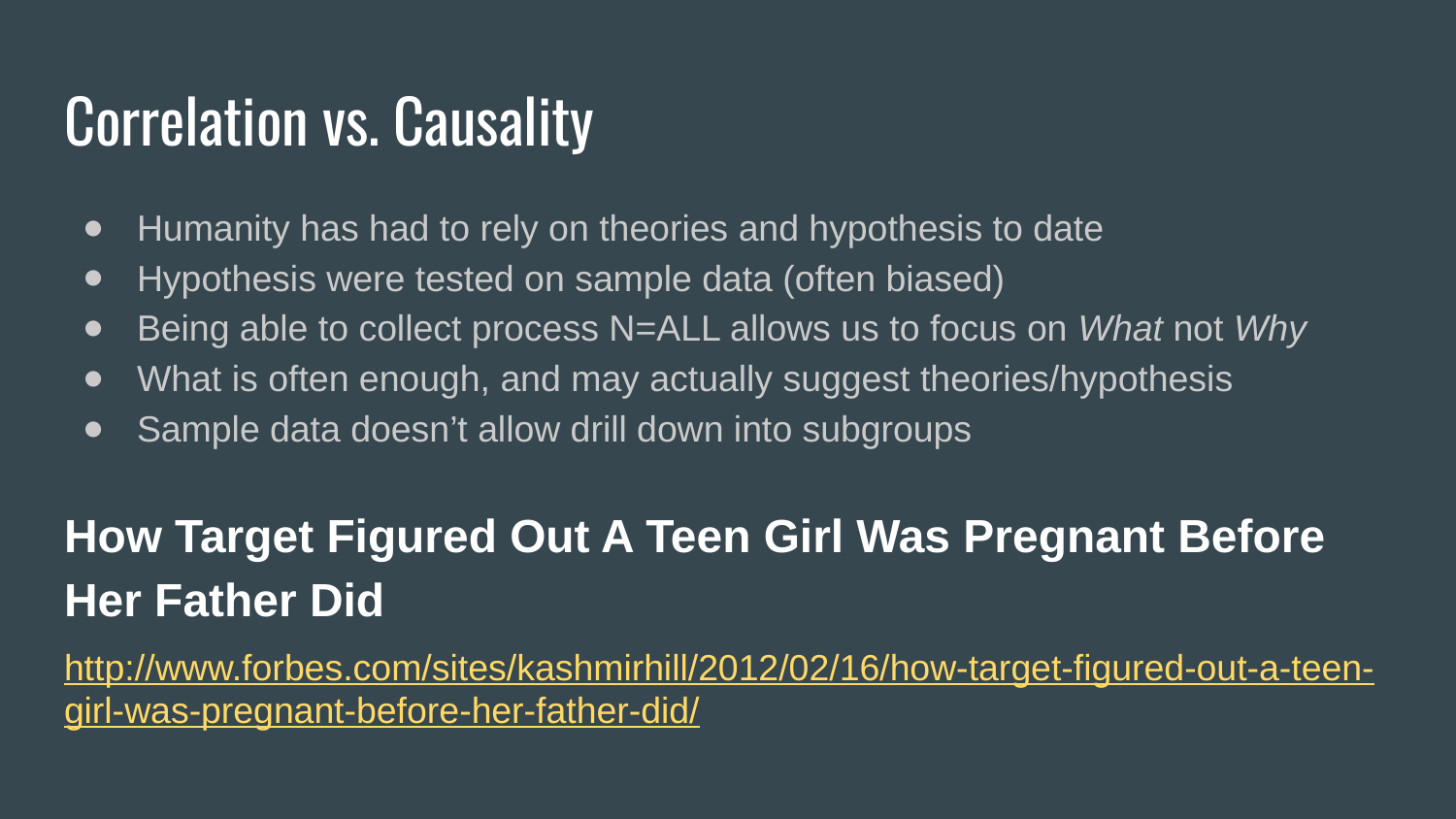

# Correlation vs. Causality
Humanity has had to rely on theories and hypothesis to date
Hypothesis were tested on sample data (often biased)
Being able to collect process N=ALL allows us to focus on What not Why
What is often enough, and may actually suggest theories/hypothesis
Sample data doesn’t allow drill down into subgroups
How Target Figured Out A Teen Girl Was Pregnant Before Her Father Did
http://www.forbes.com/sites/kashmirhill/2012/02/16/how-target-figured-out-a-teen-girl-was-pregnant-before-her-father-did/